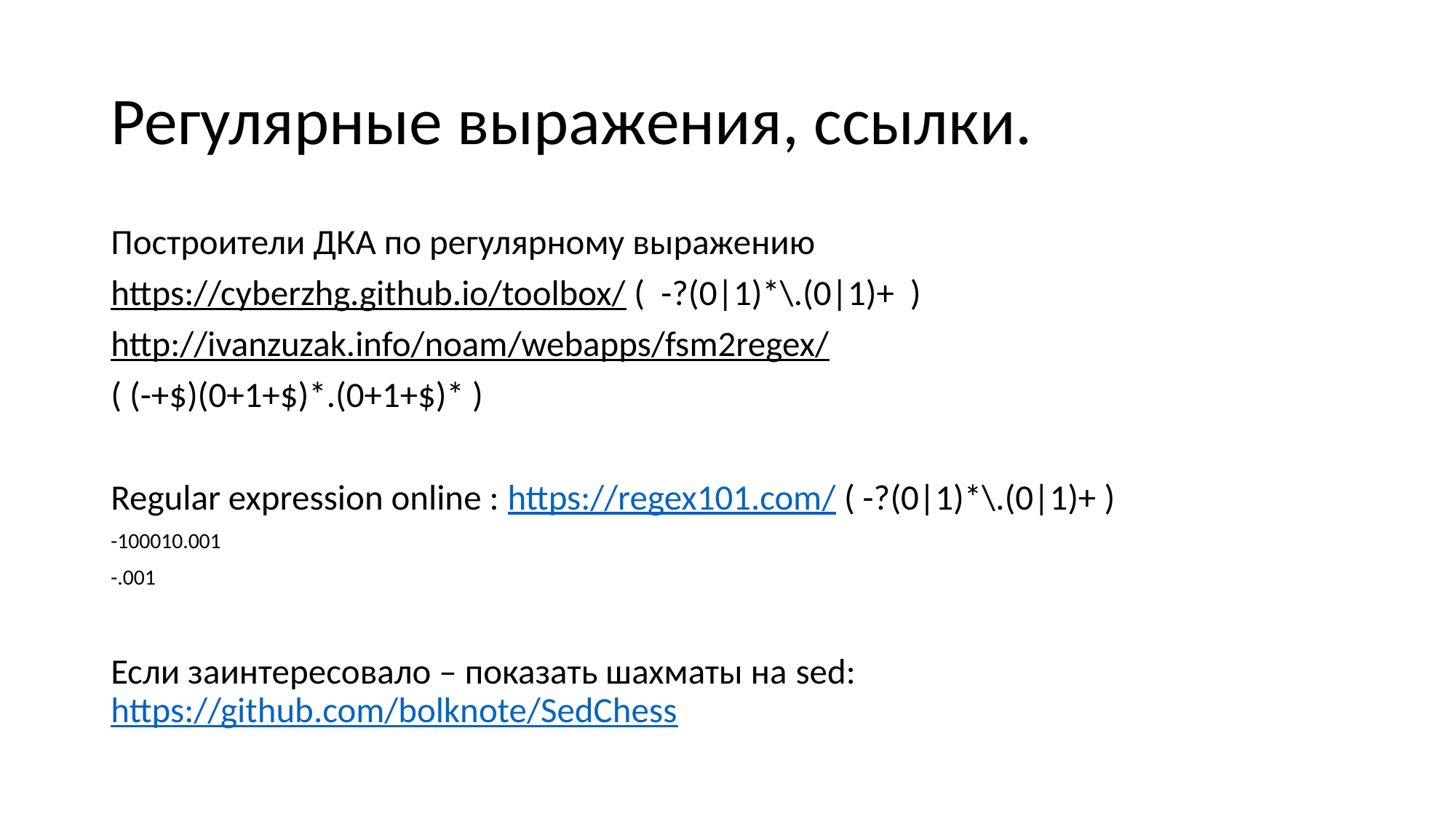

# Регулярные выражения, ссылки.
Построители ДКА по регулярному выражению
https://cyberzhg.github.io/toolbox/ (  -?(0|1)*\.(0|1)+  )
http://ivanzuzak.info/noam/webapps/fsm2regex/
( (-+$)(0+1+$)*.(0+1+$)* )

Regular expression online : https://regex101.com/ ( -?(0|1)*\.(0|1)+ )
-100010.001
-.001

Если заинтересовало – показать шахматы на sed: https://github.com/bolknote/SedChess